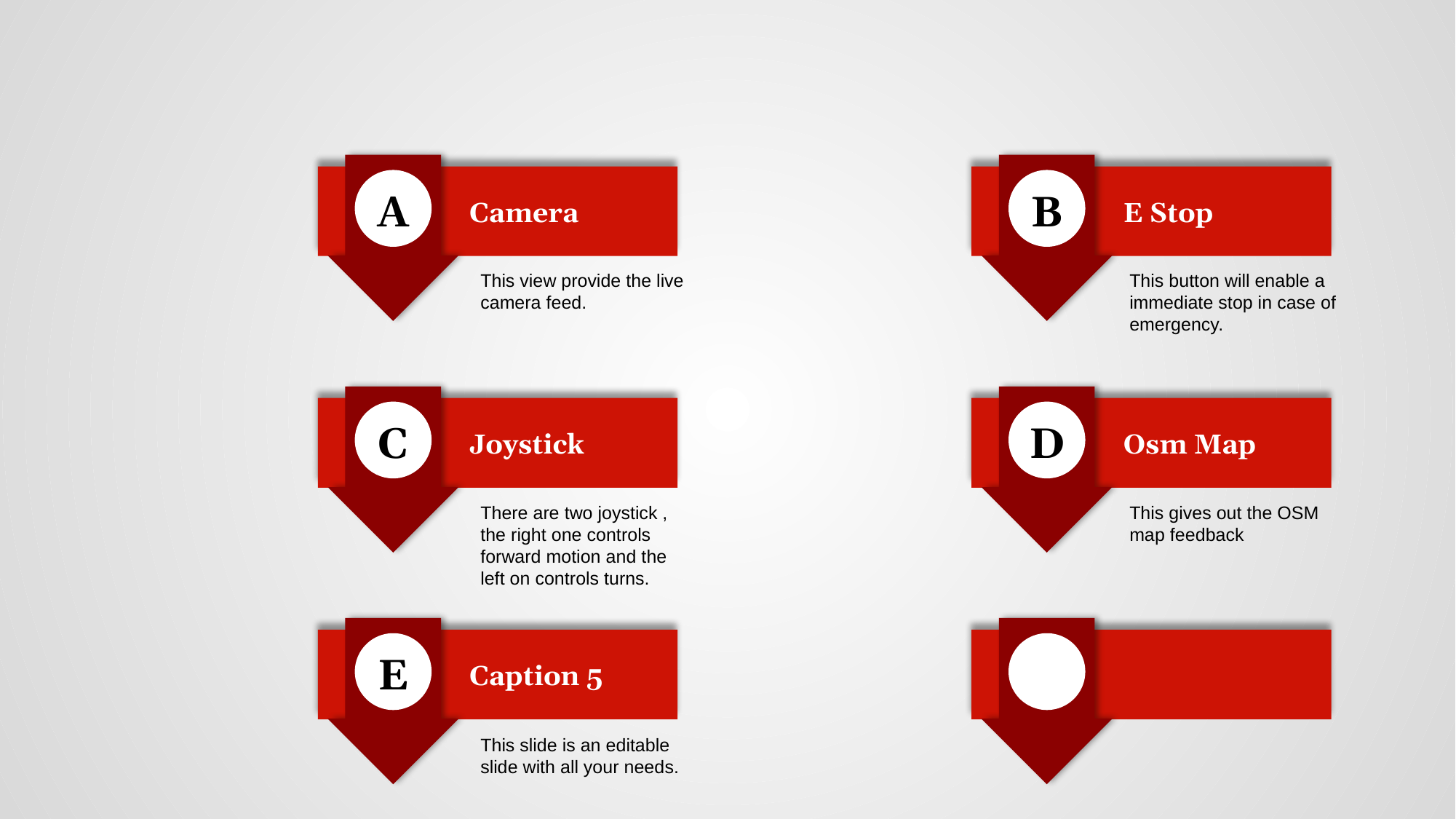

A
Camera

B
E Stop
This view provide the live camera feed.
This button will enable a immediate stop in case of emergency.

C
Joystick

D
Osm Map
There are two joystick , the right one controls forward motion and the left on controls turns.
This gives out the OSM map feedback

E
Caption 5

This slide is an editable slide with all your needs.